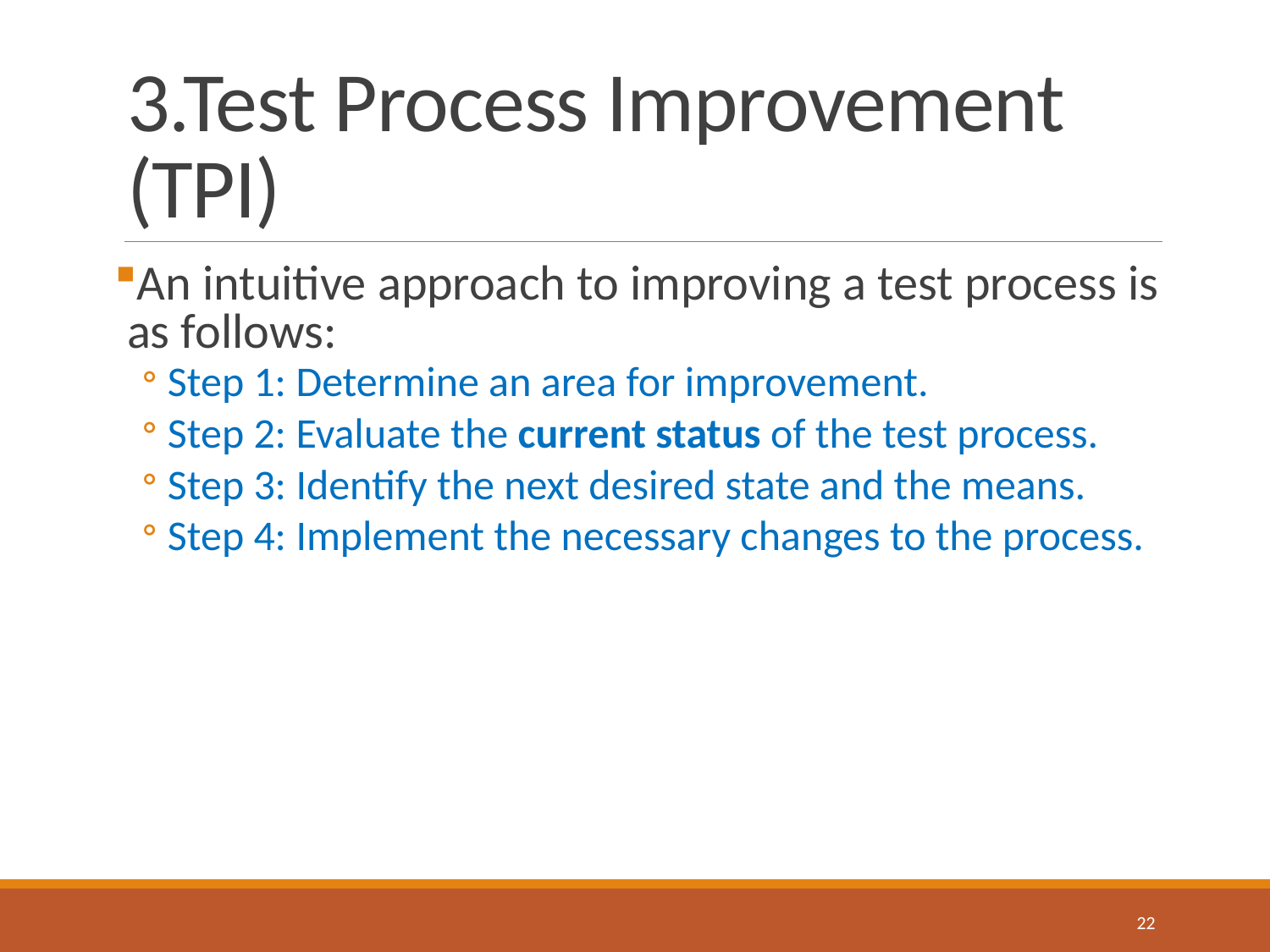

# 3.Test Process Improvement (TPI)
An intuitive approach to improving a test process is as follows:
Step 1: Determine an area for improvement.
Step 2: Evaluate the current status of the test process.
Step 3: Identify the next desired state and the means.
Step 4: Implement the necessary changes to the process.

22